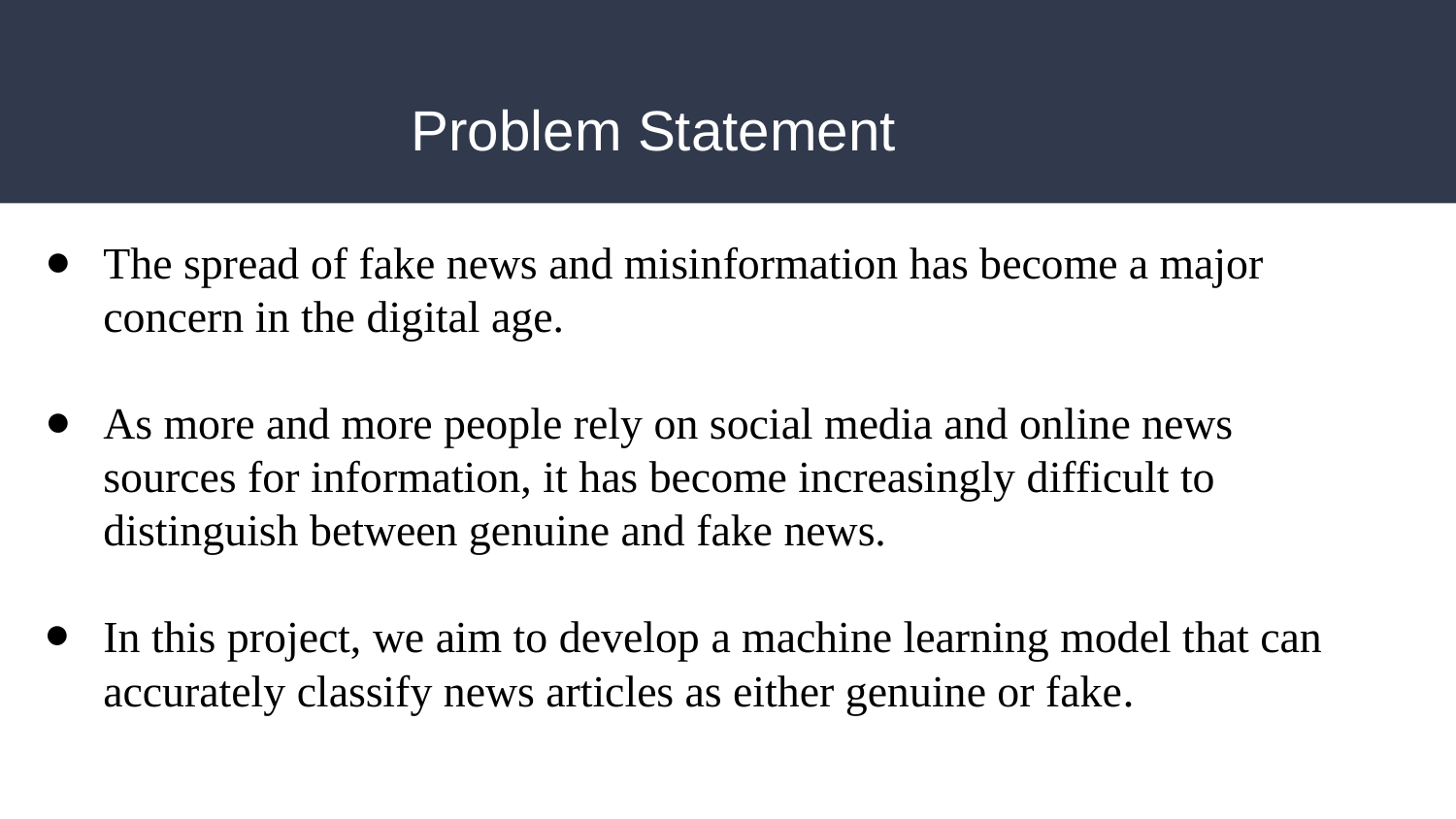

# Problem Statement
The spread of fake news and misinformation has become a major concern in the digital age.

As more and more people rely on social media and online news sources for information, it has become increasingly difficult to distinguish between genuine and fake news.

In this project, we aim to develop a machine learning model that can accurately classify news articles as either genuine or fake.